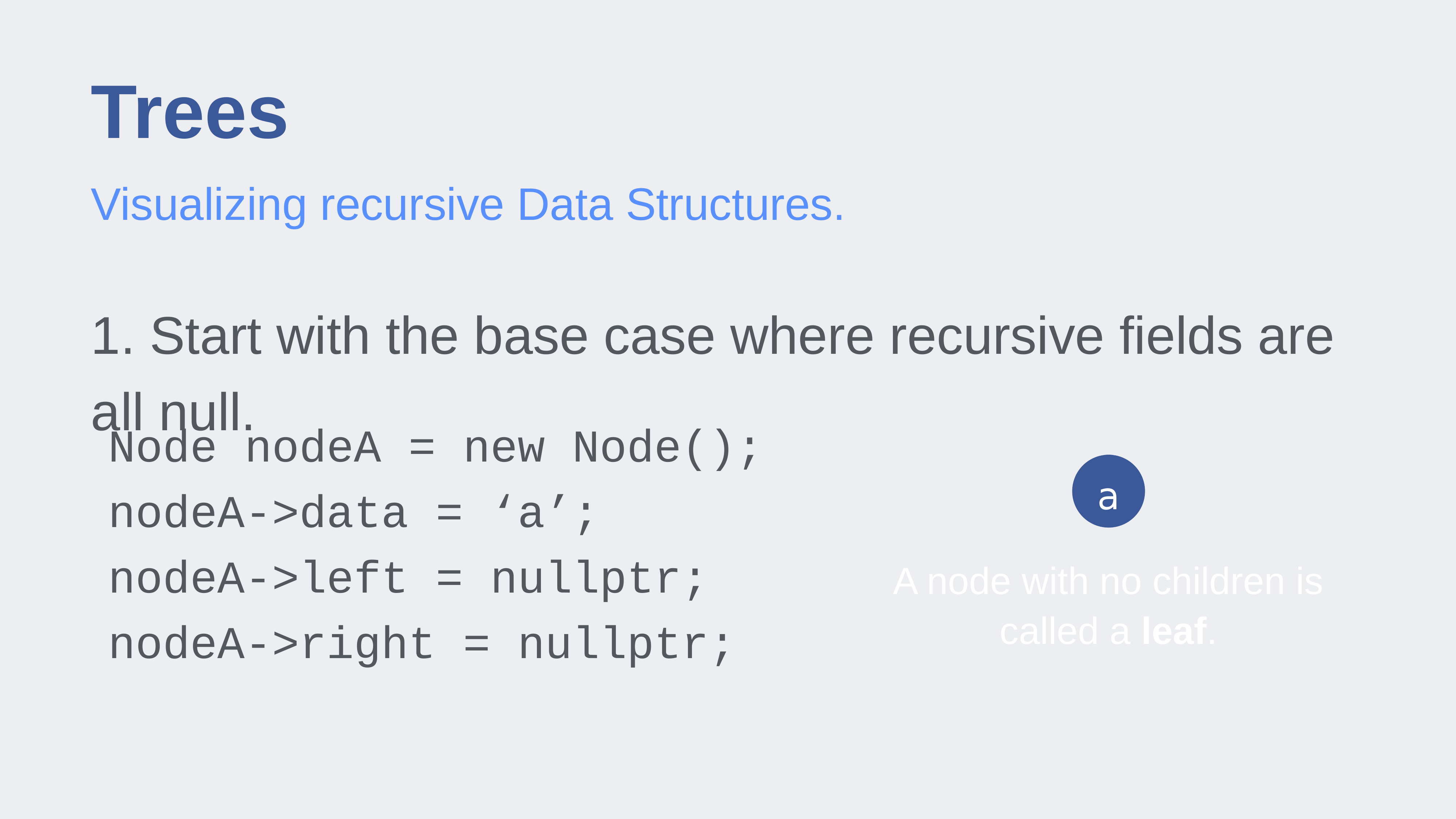

# Trees
Visualizing recursive Data Structures.
1. Start with the base case where recursive fields are all null.
Node nodeA = new Node();
nodeA->data = ‘a’;
nodeA->left = nullptr;
nodeA->right = nullptr;

a
A node with no children is
called a leaf.